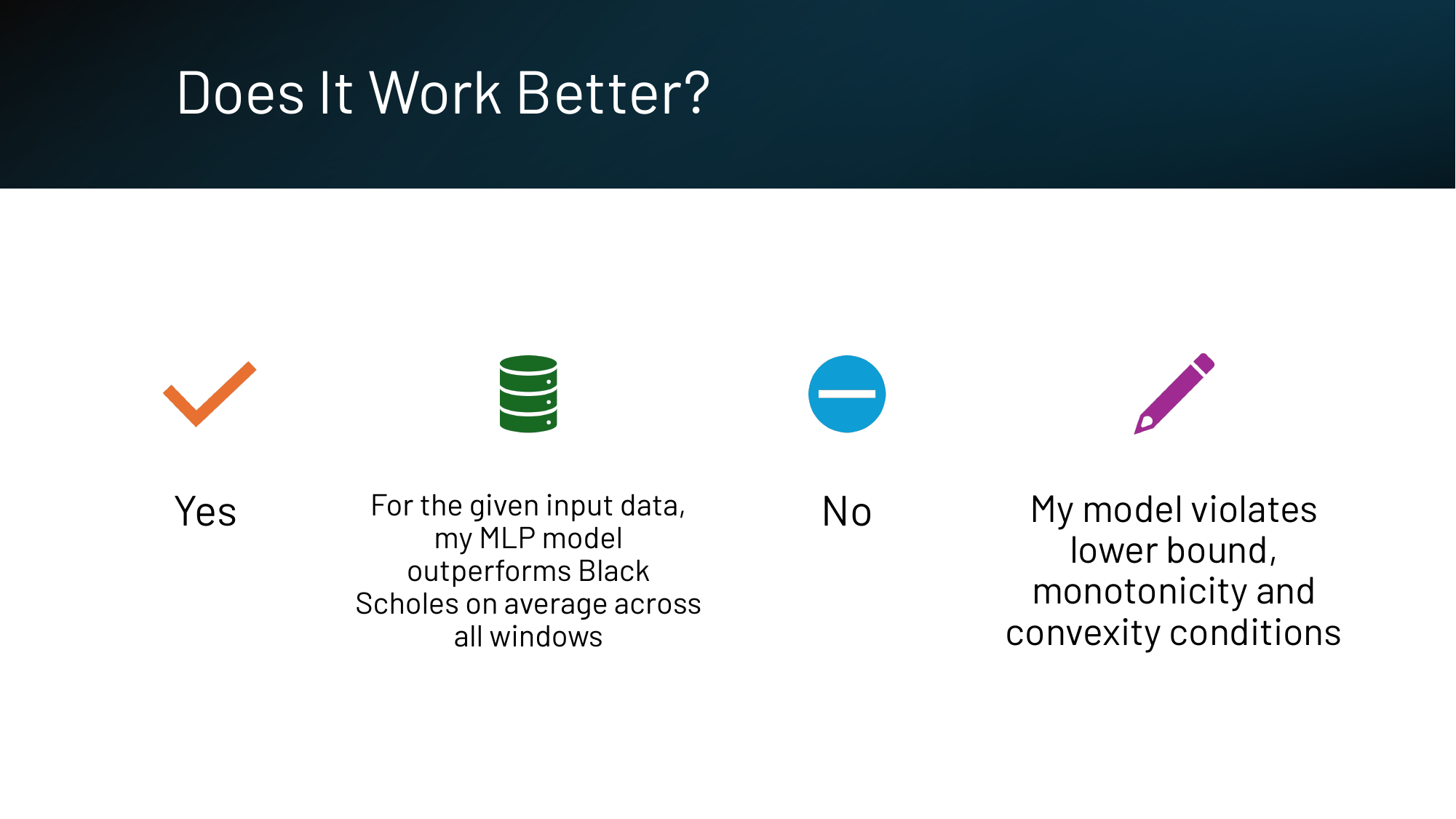

# Does It Work Better?
Yes
For the given input data, my MLP model outperforms Black Scholes on average across all windows
No
My model violates lower bound, monotonicity and convexity conditions